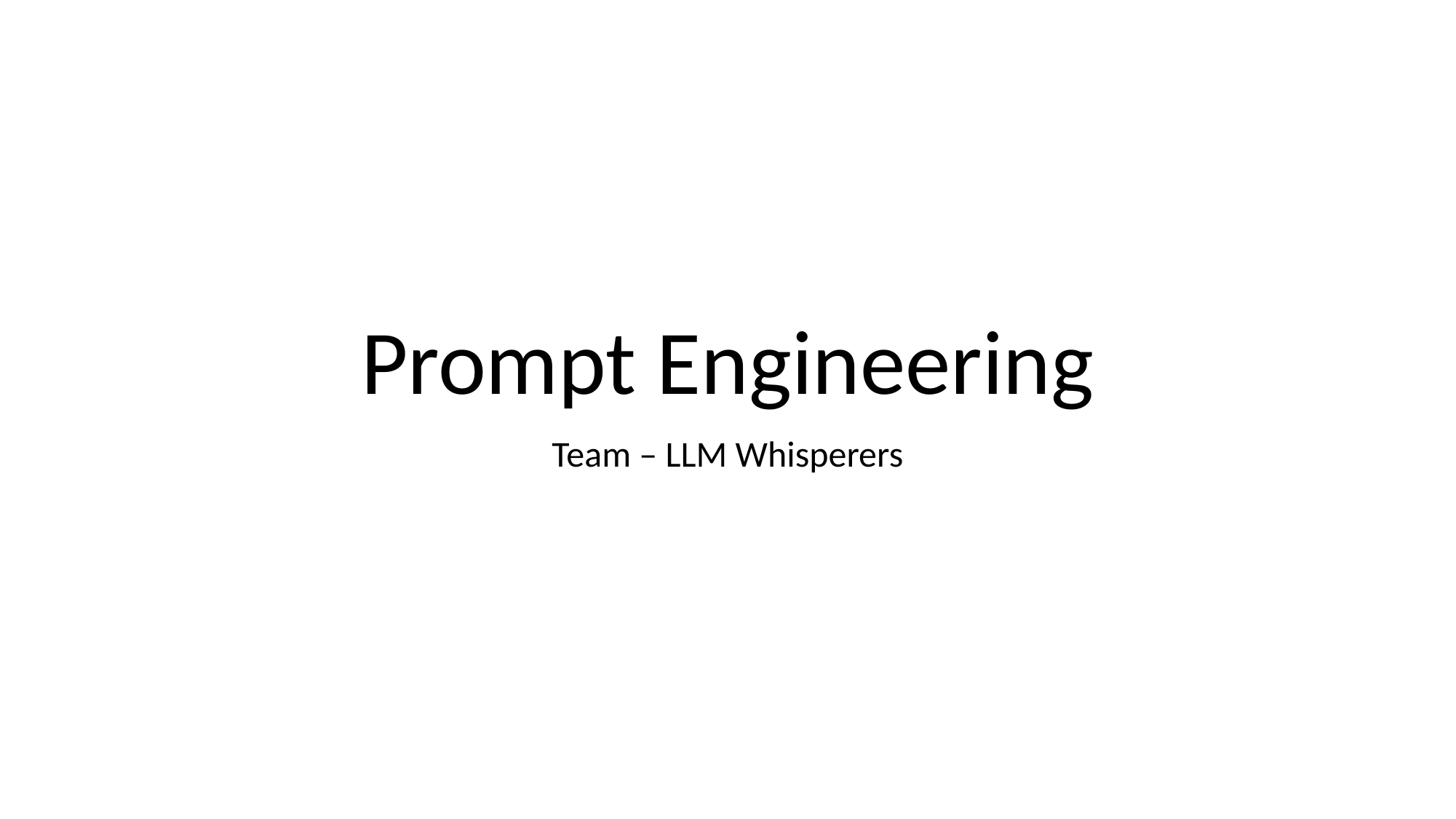

# Prompt Engineering
Team – LLM Whisperers